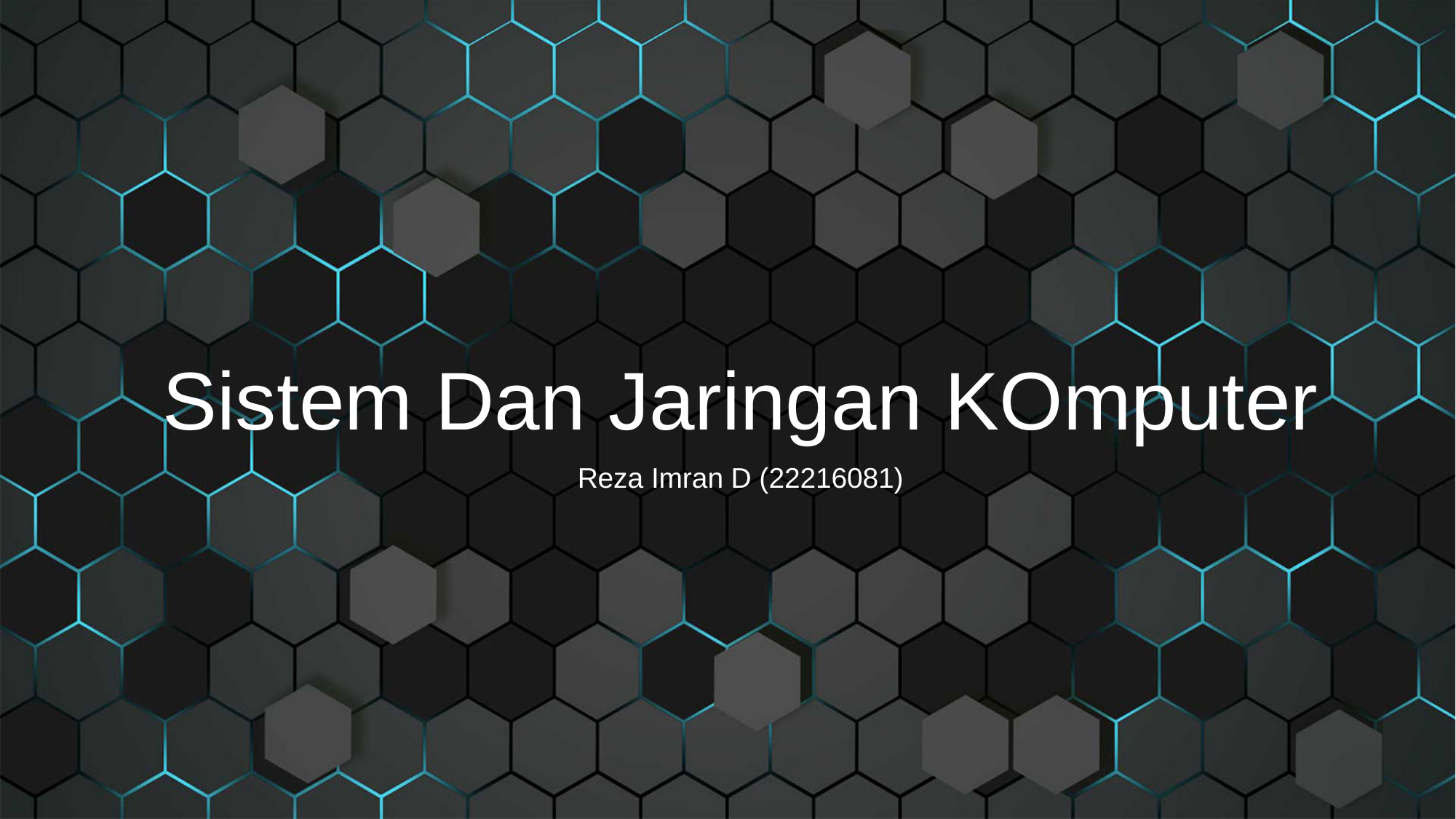

Sistem Dan Jaringan KOmputer
Reza Imran D (22216081)